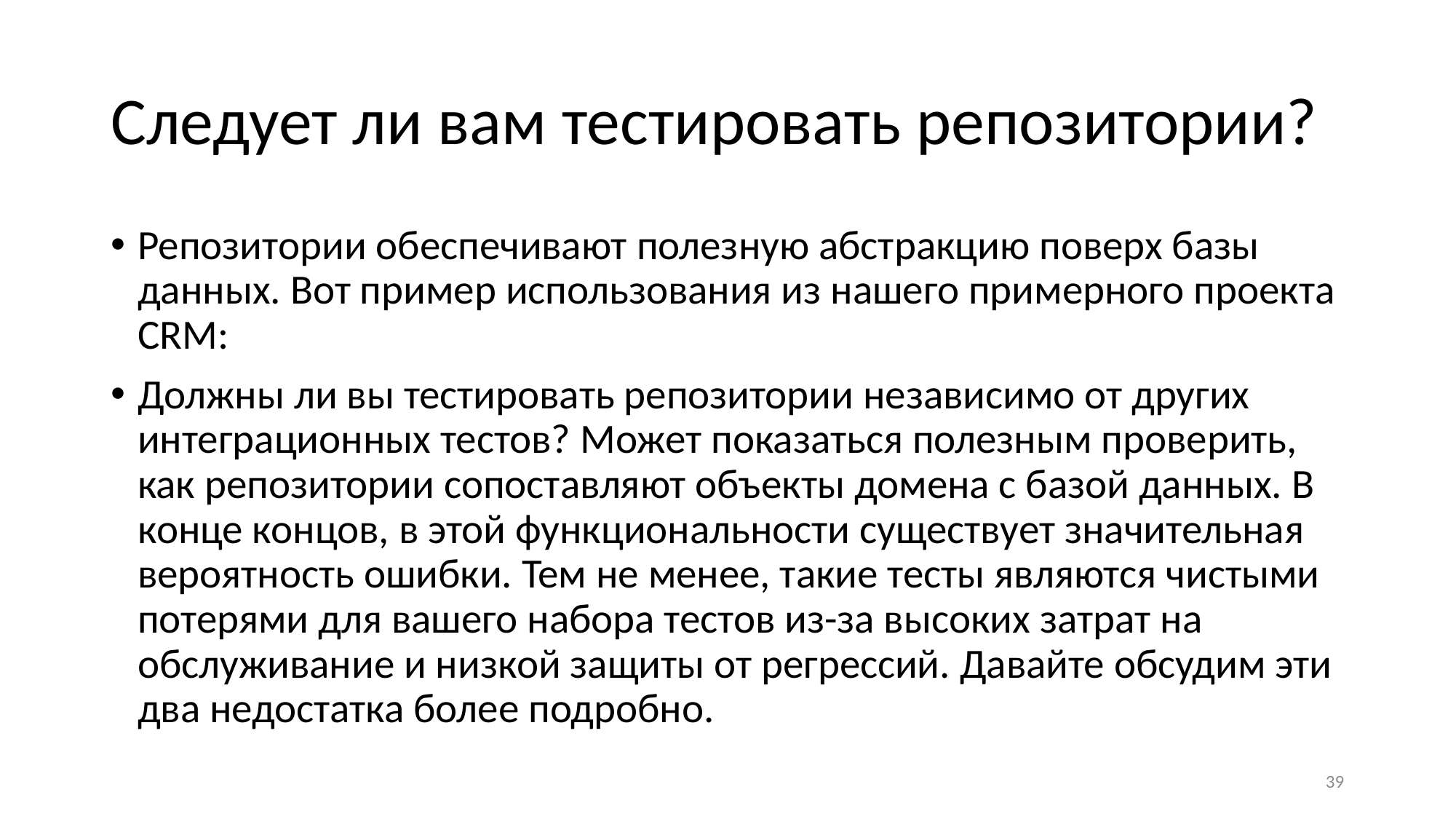

# Следует ли вам тестировать репозитории?
Репозитории обеспечивают полезную абстракцию поверх базы данных. Вот пример использования из нашего примерного проекта CRM:
Должны ли вы тестировать репозитории независимо от других интеграционных тестов? Может показаться полезным проверить, как репозитории сопоставляют объекты домена с базой данных. В конце концов, в этой функциональности существует значительная вероятность ошибки. Тем не менее, такие тесты являются чистыми потерями для вашего набора тестов из-за высоких затрат на обслуживание и низкой защиты от регрессий. Давайте обсудим эти два недостатка более подробно.
39